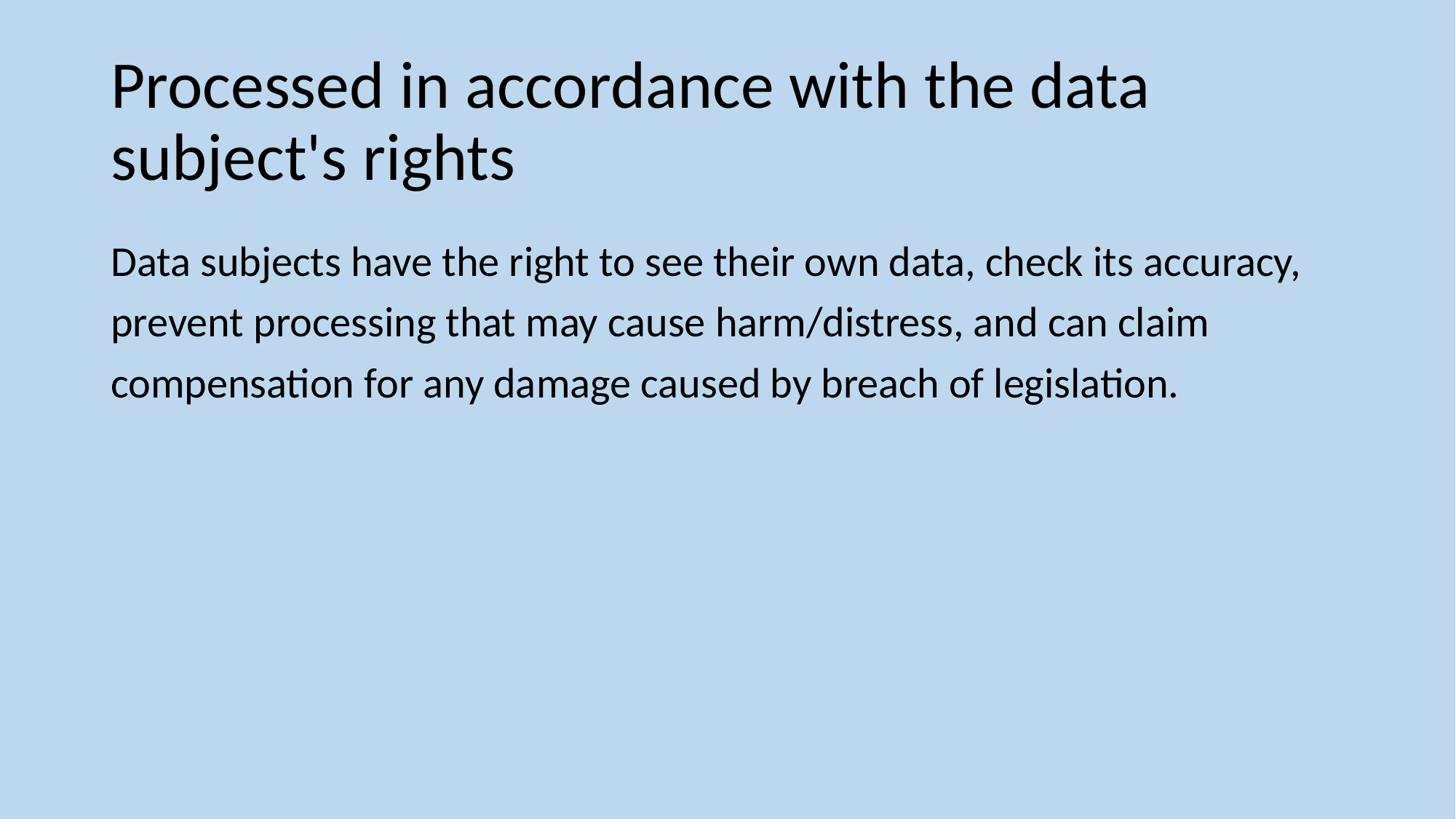

# Processed in accordance with the data subject's rights
Data subjects have the right to see their own data, check its accuracy, prevent processing that may cause harm/distress, and can claim compensation for any damage caused by breach of legislation.